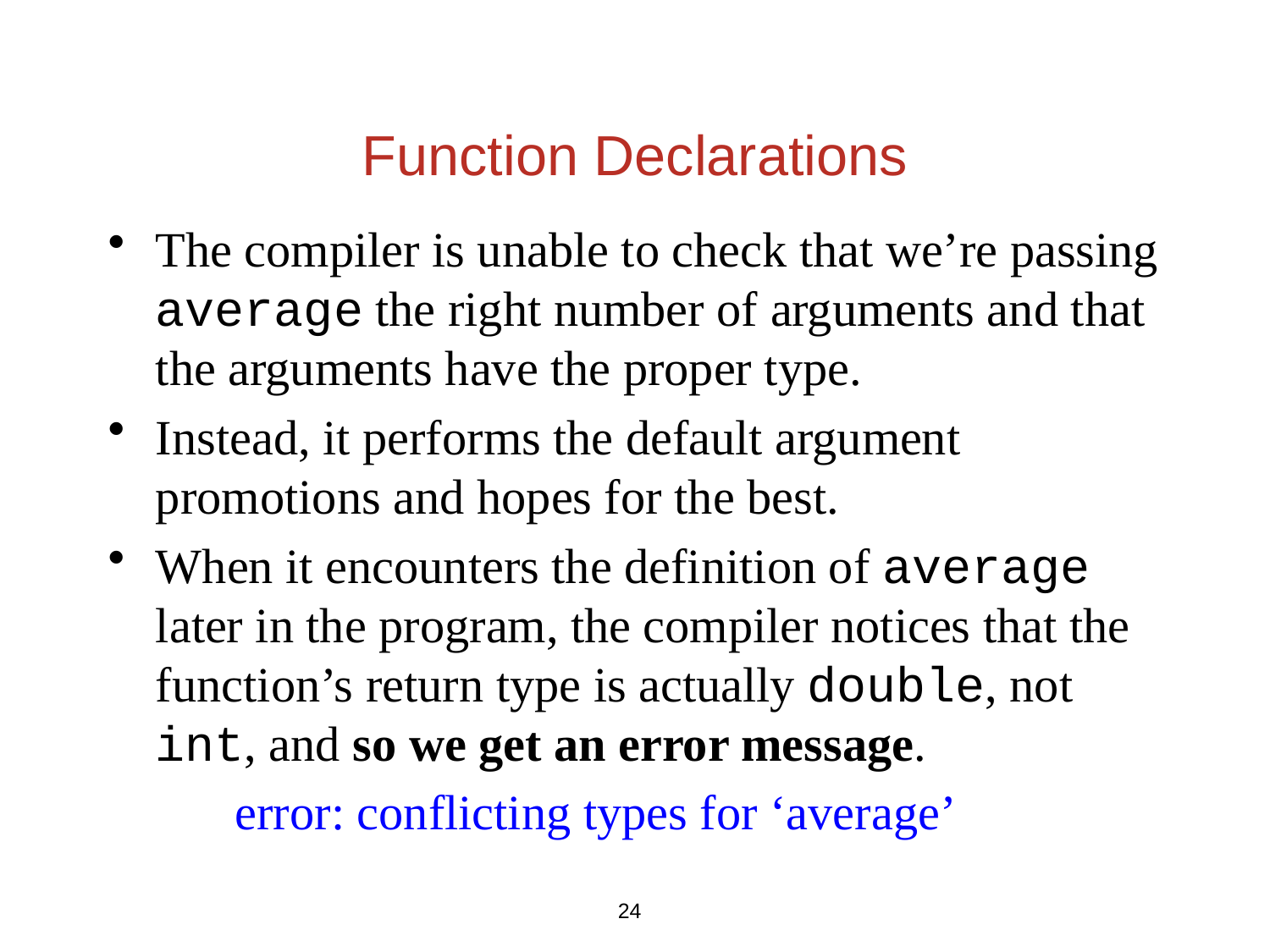

# Function Declarations
The compiler is unable to check that we’re passing average the right number of arguments and that the arguments have the proper type.
Instead, it performs the default argument promotions and hopes for the best.
When it encounters the definition of average later in the program, the compiler notices that the function’s return type is actually double, not int, and so we get an error message.
	error: conflicting types for ‘average’

24